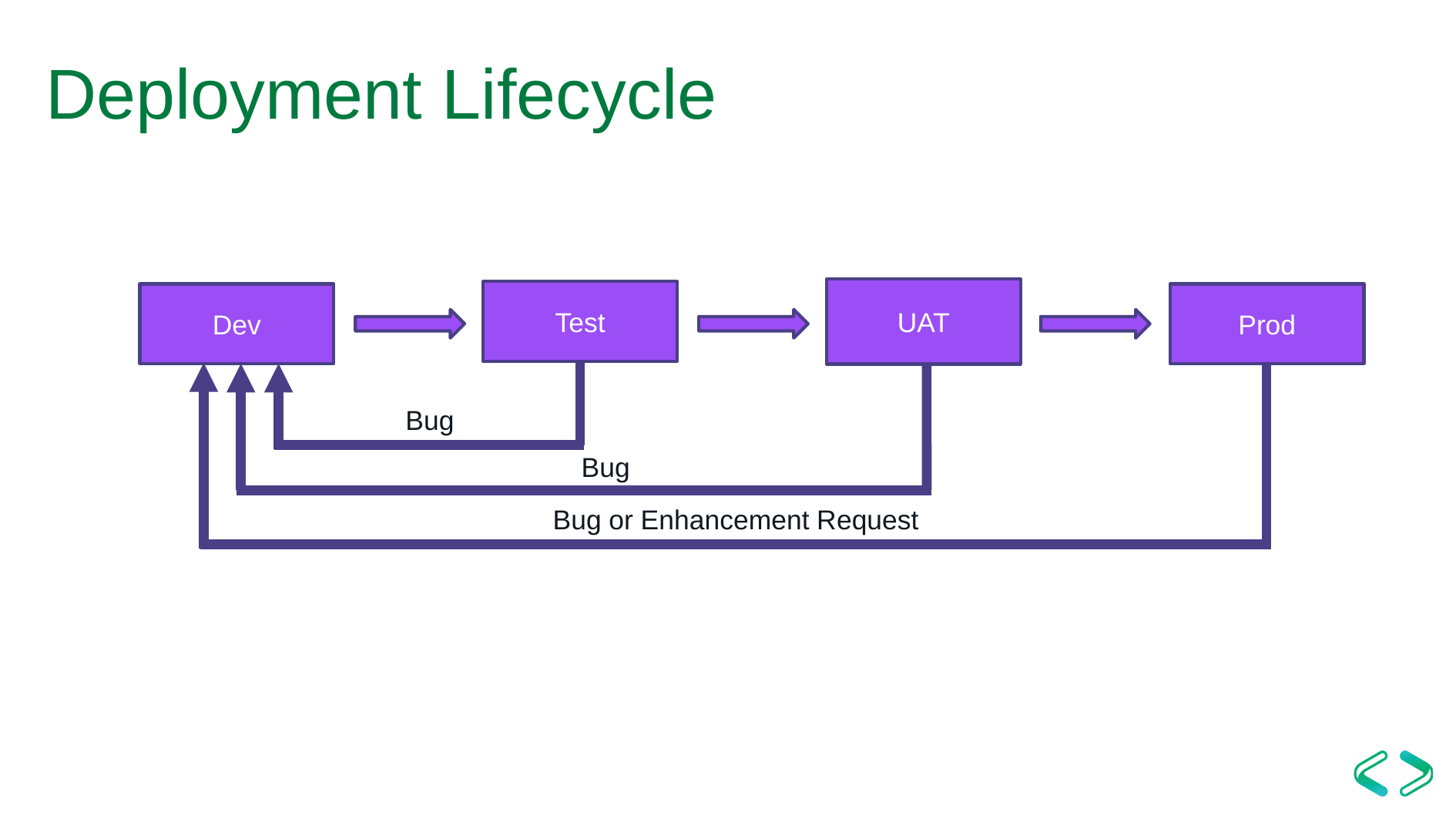

# Deployment Lifecycle
UAT
Test
Dev
Prod

Bug
Bug
Bug or Enhancement Request